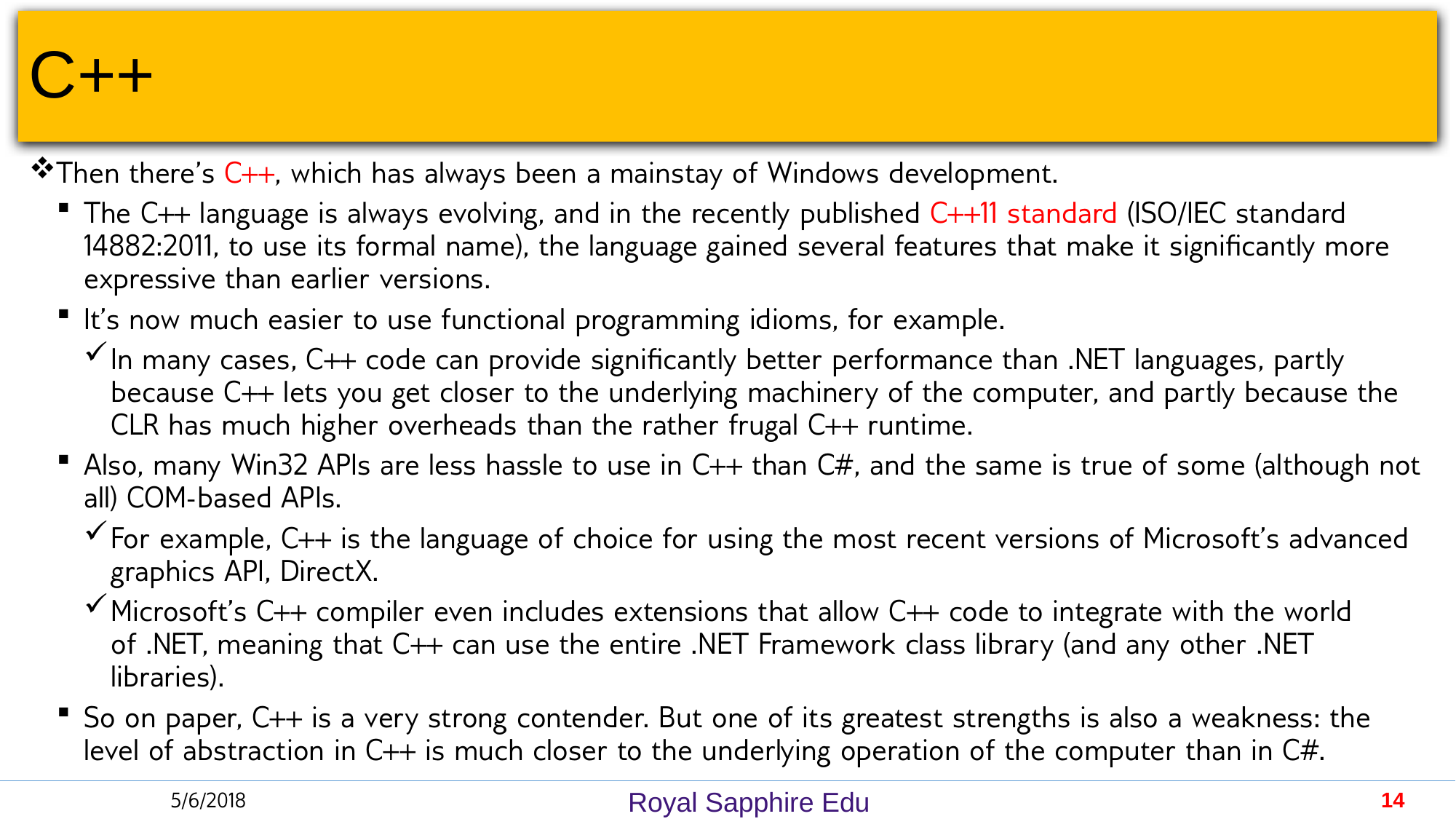

# C++
Then there’s C++, which has always been a mainstay of Windows development.
The C++ language is always evolving, and in the recently published C++11 standard (ISO/IEC standard 14882:2011, to use its formal name), the language gained several features that make it significantly more expressive than earlier versions.
It’s now much easier to use functional programming idioms, for example.
In many cases, C++ code can provide significantly better performance than .NET languages, partly because C++ lets you get closer to the underlying machinery of the computer, and partly because the CLR has much higher overheads than the rather frugal C++ runtime.
Also, many Win32 APIs are less hassle to use in C++ than C#, and the same is true of some (although not all) COM-based APIs.
For example, C++ is the language of choice for using the most recent versions of Microsoft’s advanced graphics API, DirectX.
Microsoft’s C++ compiler even includes extensions that allow C++ code to integrate with the world of .NET, meaning that C++ can use the entire .NET Framework class library (and any other .NET libraries).
So on paper, C++ is a very strong contender. But one of its greatest strengths is also a weakness: the level of abstraction in C++ is much closer to the underlying operation of the computer than in C#.
5/6/2018
14